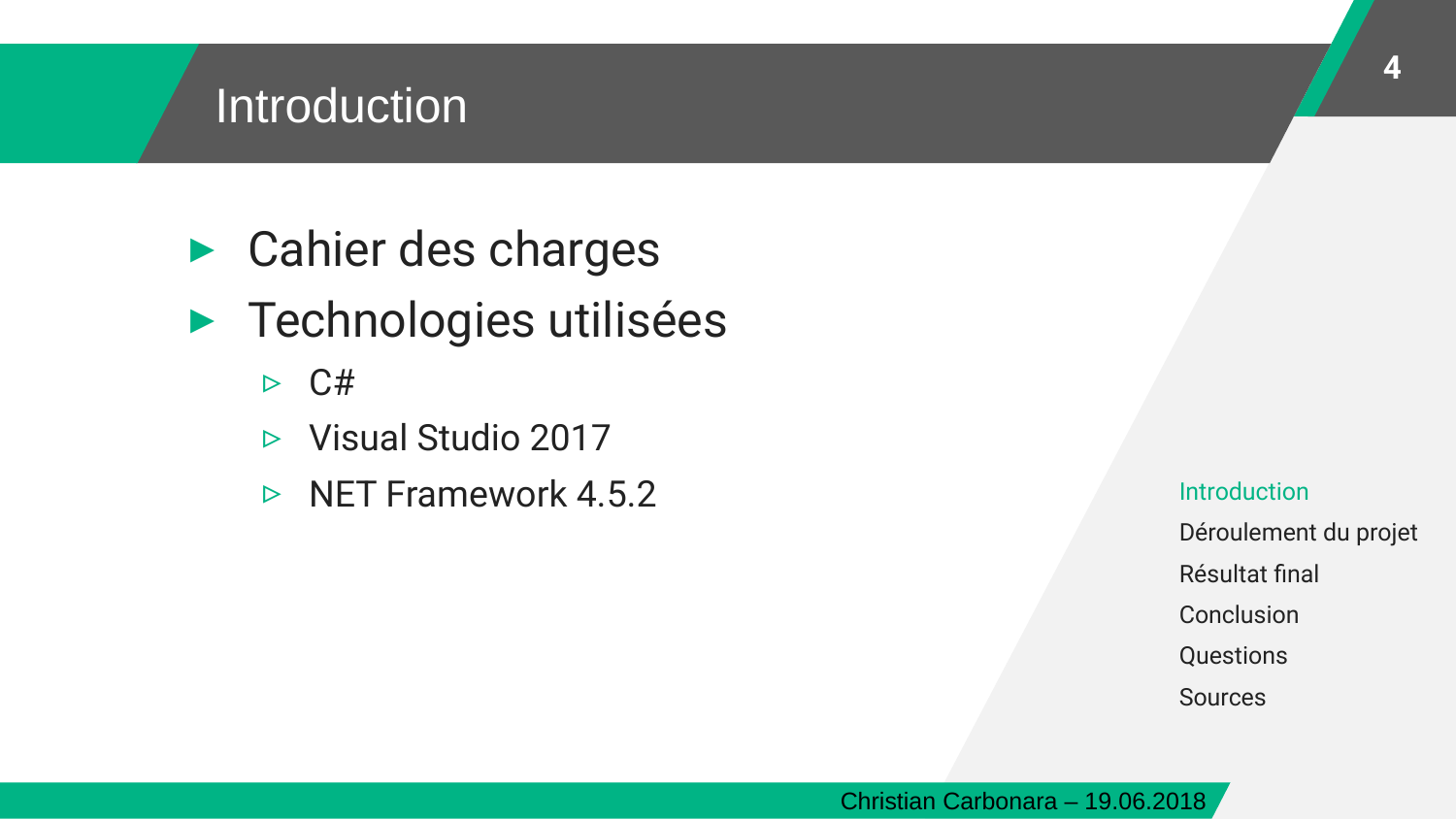

4
Introduction
Cahier des charges
Technologies utilisées
C#
Visual Studio 2017
NET Framework 4.5.2

Introduction
Déroulement du projet
Résultat final
Conclusion
Questions
Sources